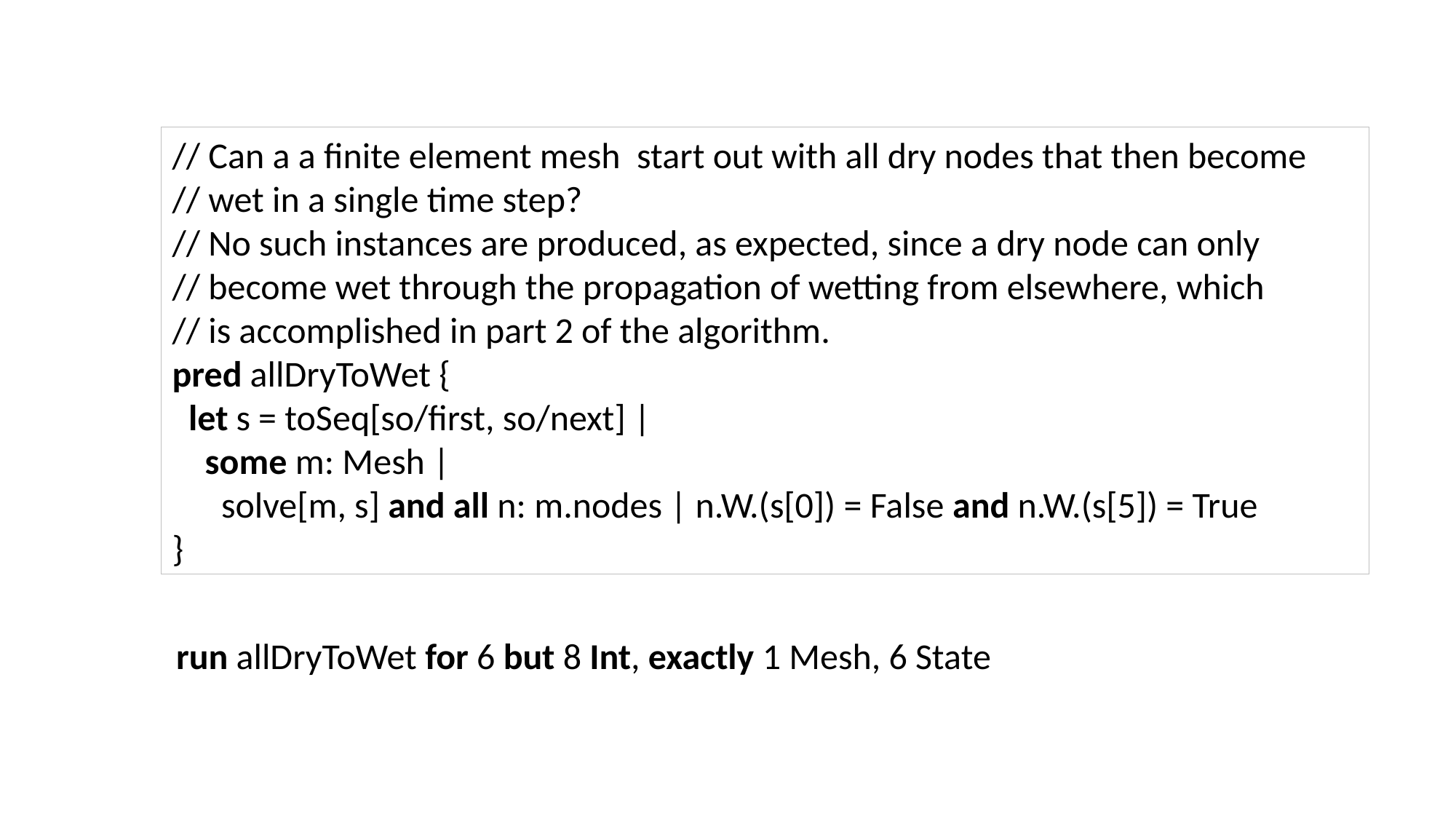

// Can a a finite element mesh  start out with all dry nodes that then become
// wet in a single time step?
// No such instances are produced, as expected, since a dry node can only
// become wet through the propagation of wetting from elsewhere, which
// is accomplished in part 2 of the algorithm.
pred allDryToWet {
  let s = toSeq[so/first, so/next] |
    some m: Mesh |
      solve[m, s] and all n: m.nodes | n.W.(s[0]) = False and n.W.(s[5]) = True
}
run allDryToWet for 6 but 8 Int, exactly 1 Mesh, 6 State